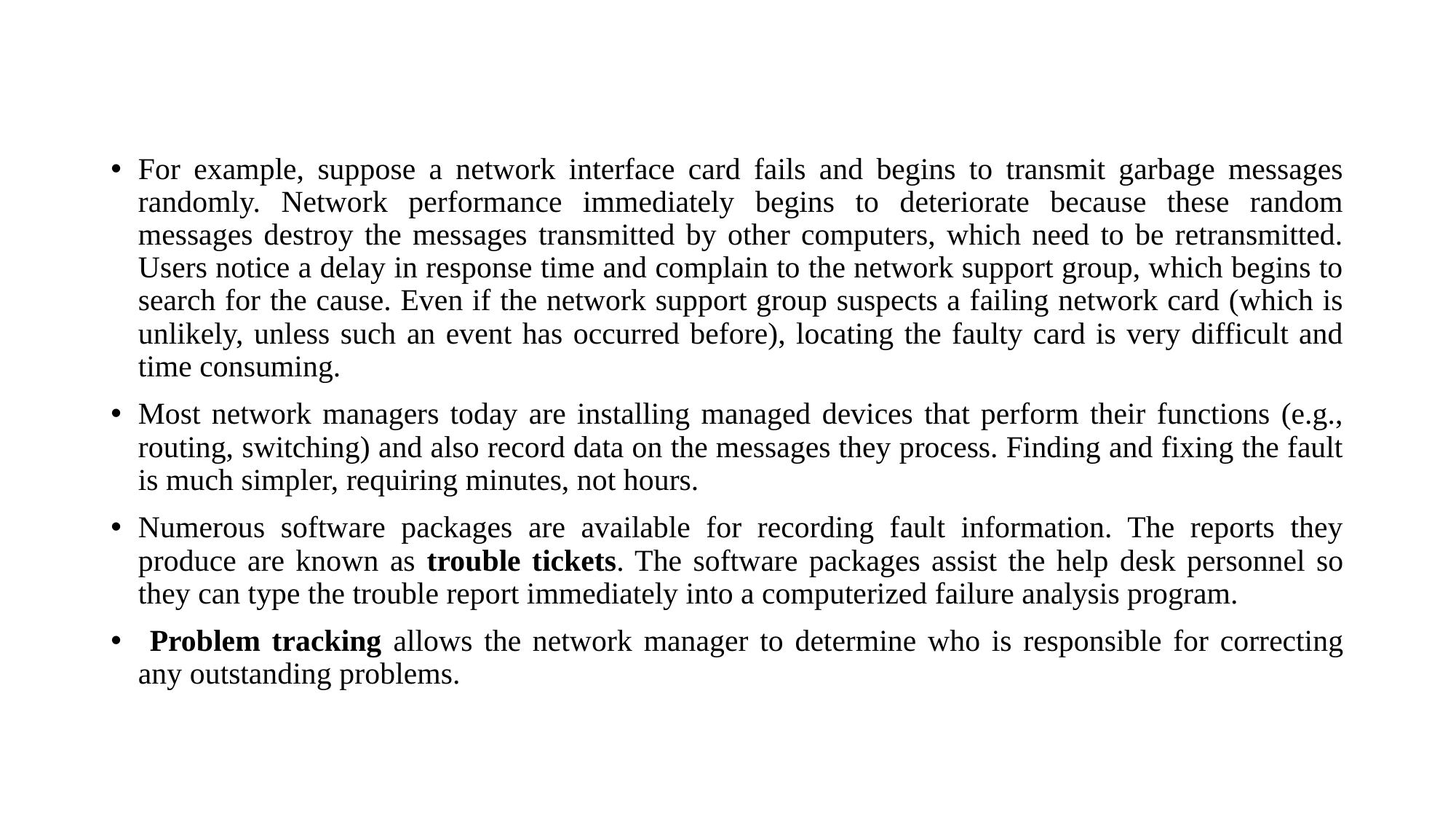

#
For example, suppose a network interface card fails and begins to transmit garbage messages randomly. Network performance immediately begins to deteriorate because these random messages destroy the messages transmitted by other computers, which need to be retransmitted. Users notice a delay in response time and complain to the network support group, which begins to search for the cause. Even if the network support group suspects a failing network card (which is unlikely, unless such an event has occurred before), locating the faulty card is very difficult and time consuming.
Most network managers today are installing managed devices that perform their functions (e.g., routing, switching) and also record data on the messages they process. Finding and fixing the fault is much simpler, requiring minutes, not hours.
Numerous software packages are available for recording fault information. The reports they produce are known as trouble tickets. The software packages assist the help desk personnel so they can type the trouble report immediately into a computerized failure analysis program.
 Problem tracking allows the network manager to determine who is responsible for correcting any outstanding problems.